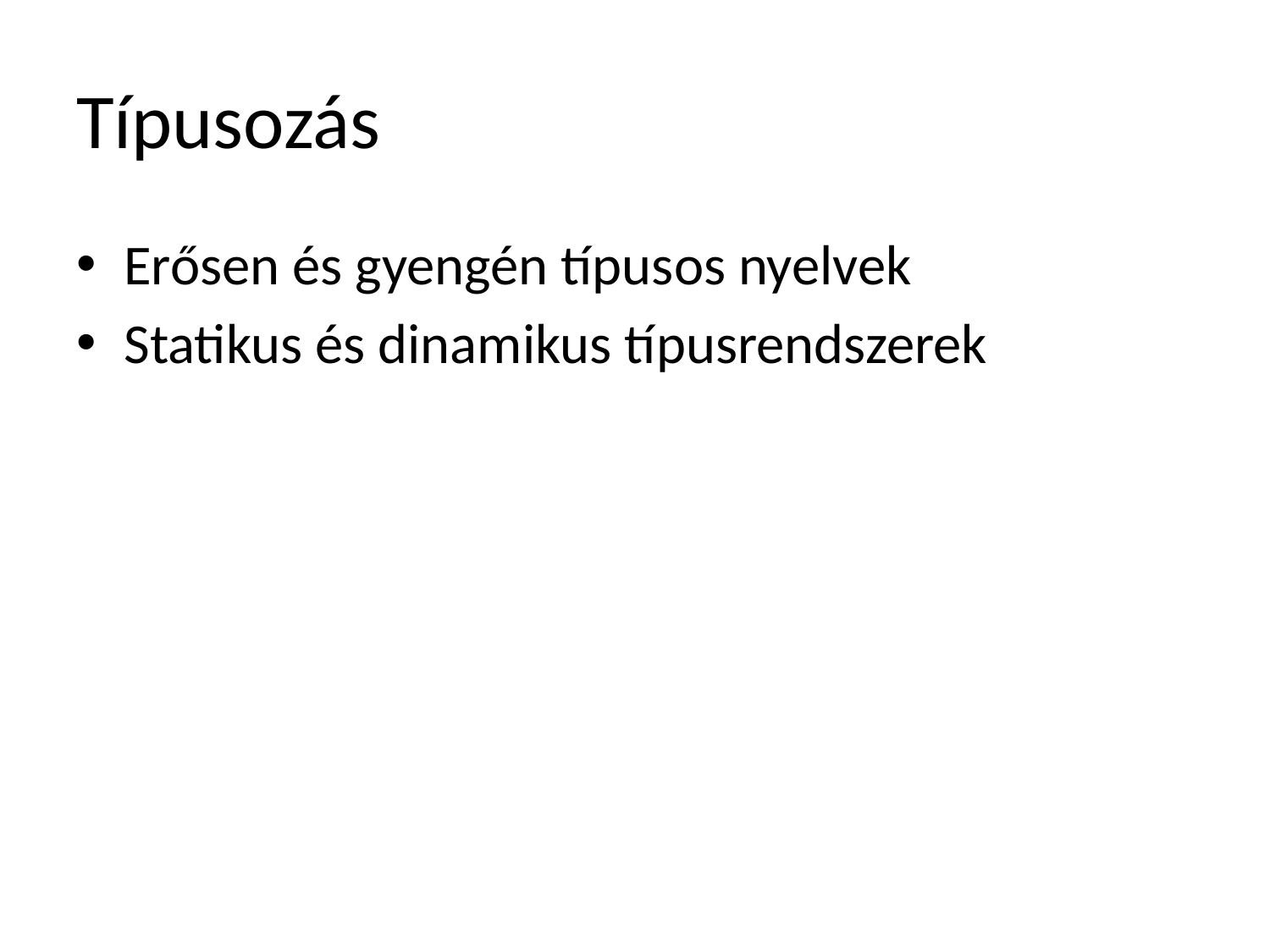

# Típusozás
Erősen és gyengén típusos nyelvek
Statikus és dinamikus típusrendszerek